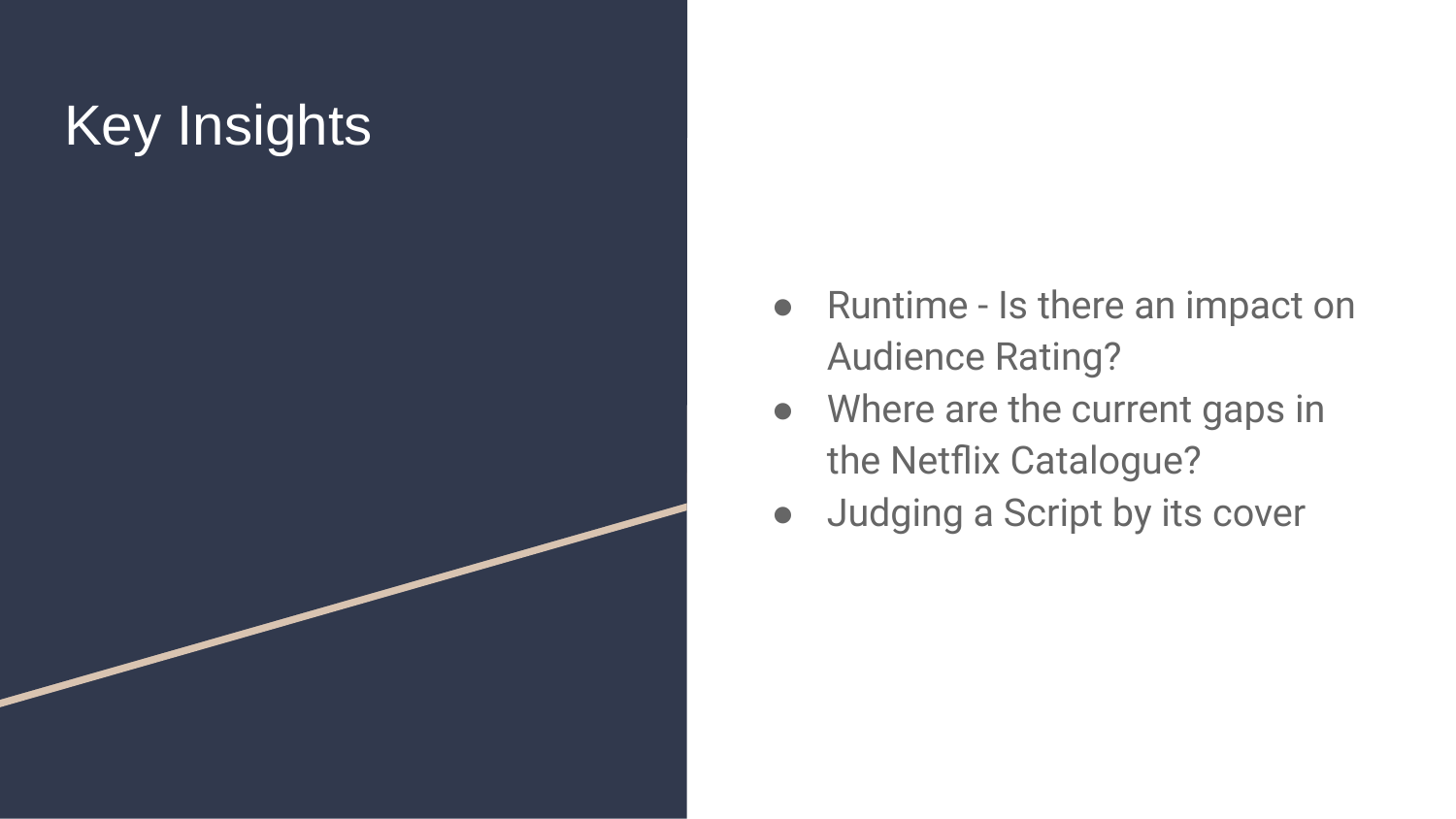

# Key Insights
Runtime - Is there an impact on Audience Rating?
Where are the current gaps in the Netflix Catalogue?
Judging a Script by its cover